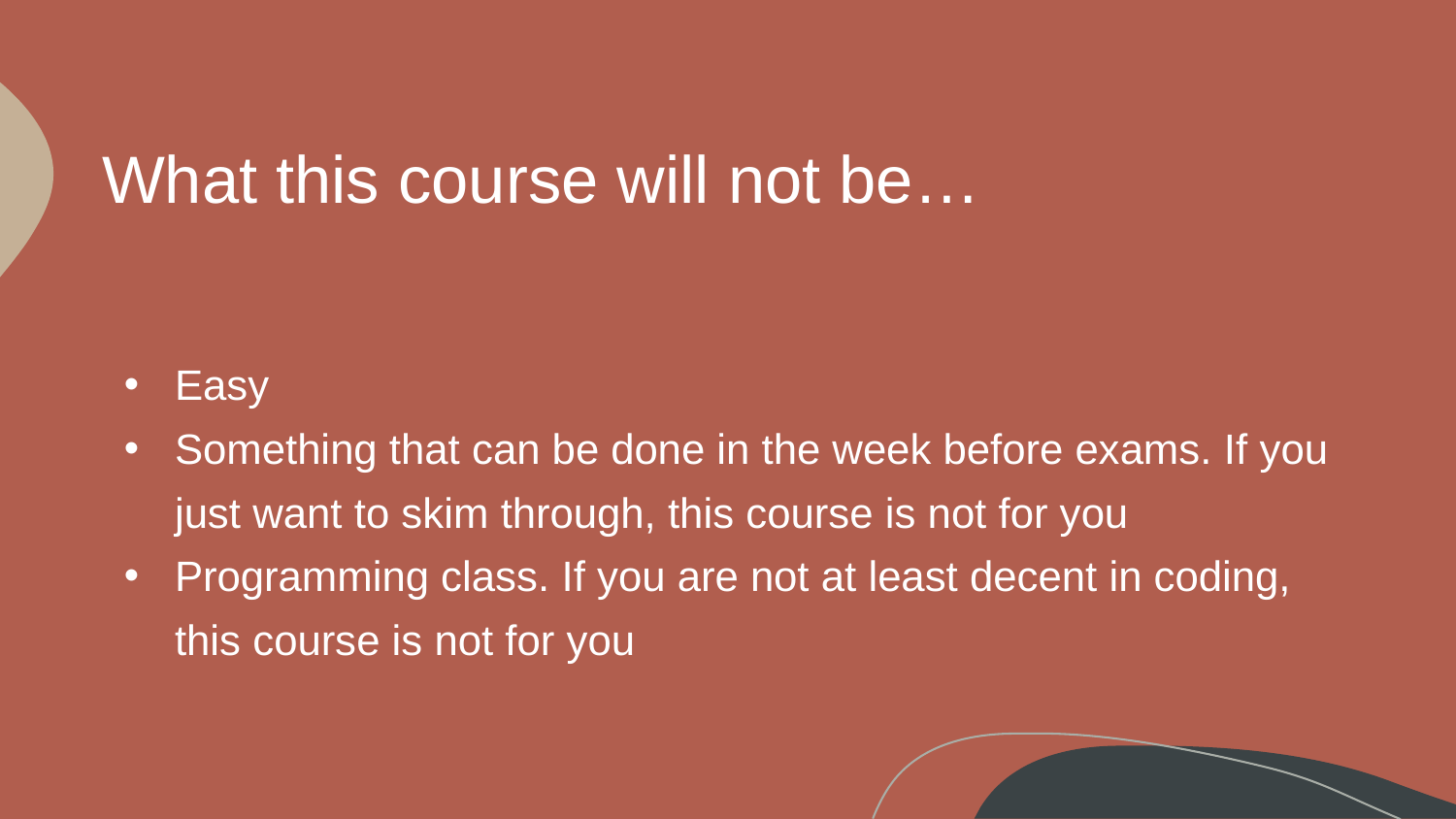

# What this course will not be…

Easy
Something that can be done in the week before exams. If you just want to skim through, this course is not for you
Programming class. If you are not at least decent in coding, this course is not for you